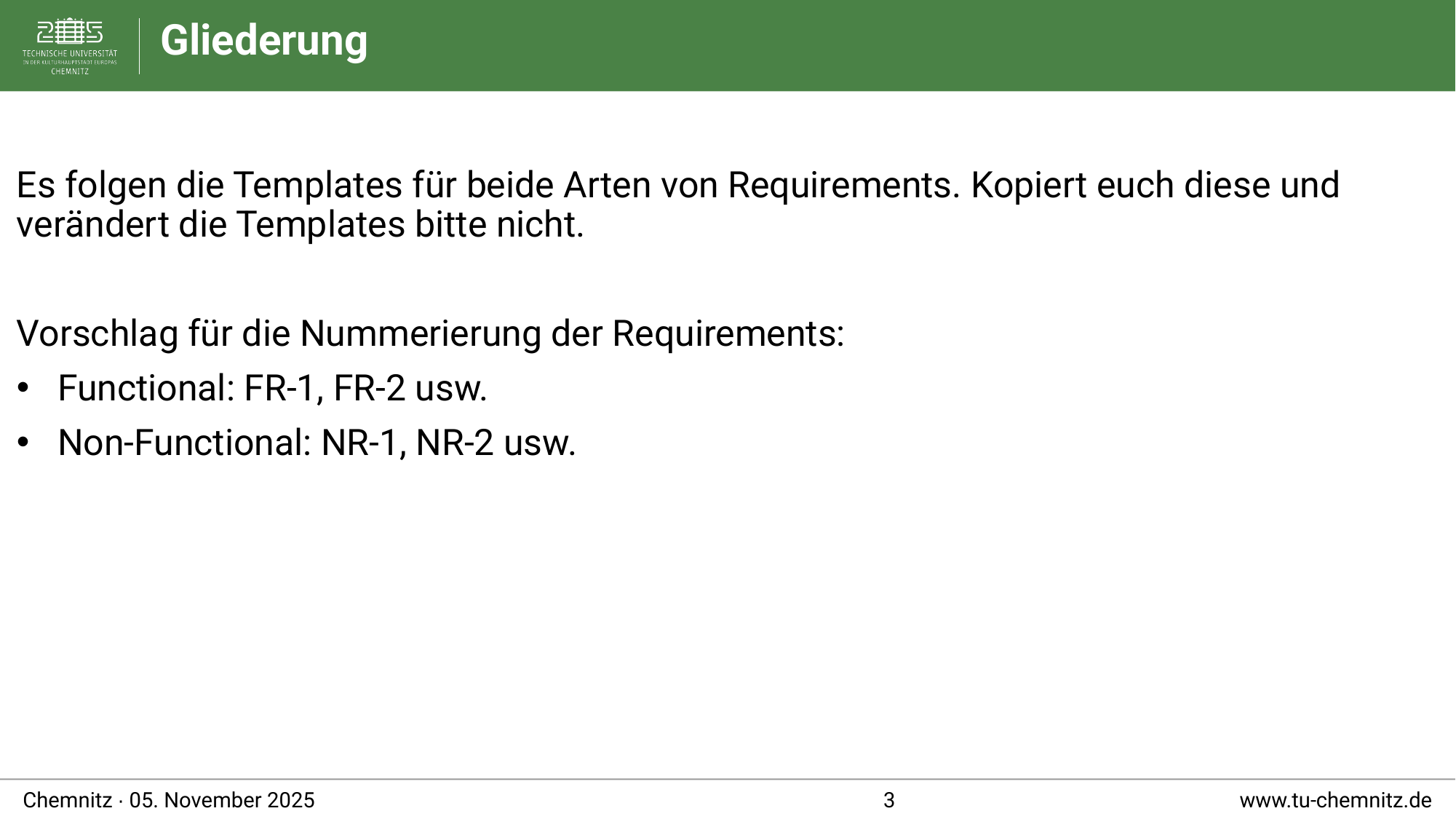

# Gliederung
Es folgen die Templates für beide Arten von Requirements. Kopiert euch diese und verändert die Templates bitte nicht.

Vorschlag für die Nummerierung der Requirements:
Functional: FR-1, FR-2 usw.
Non-Functional: NR-1, NR-2 usw.